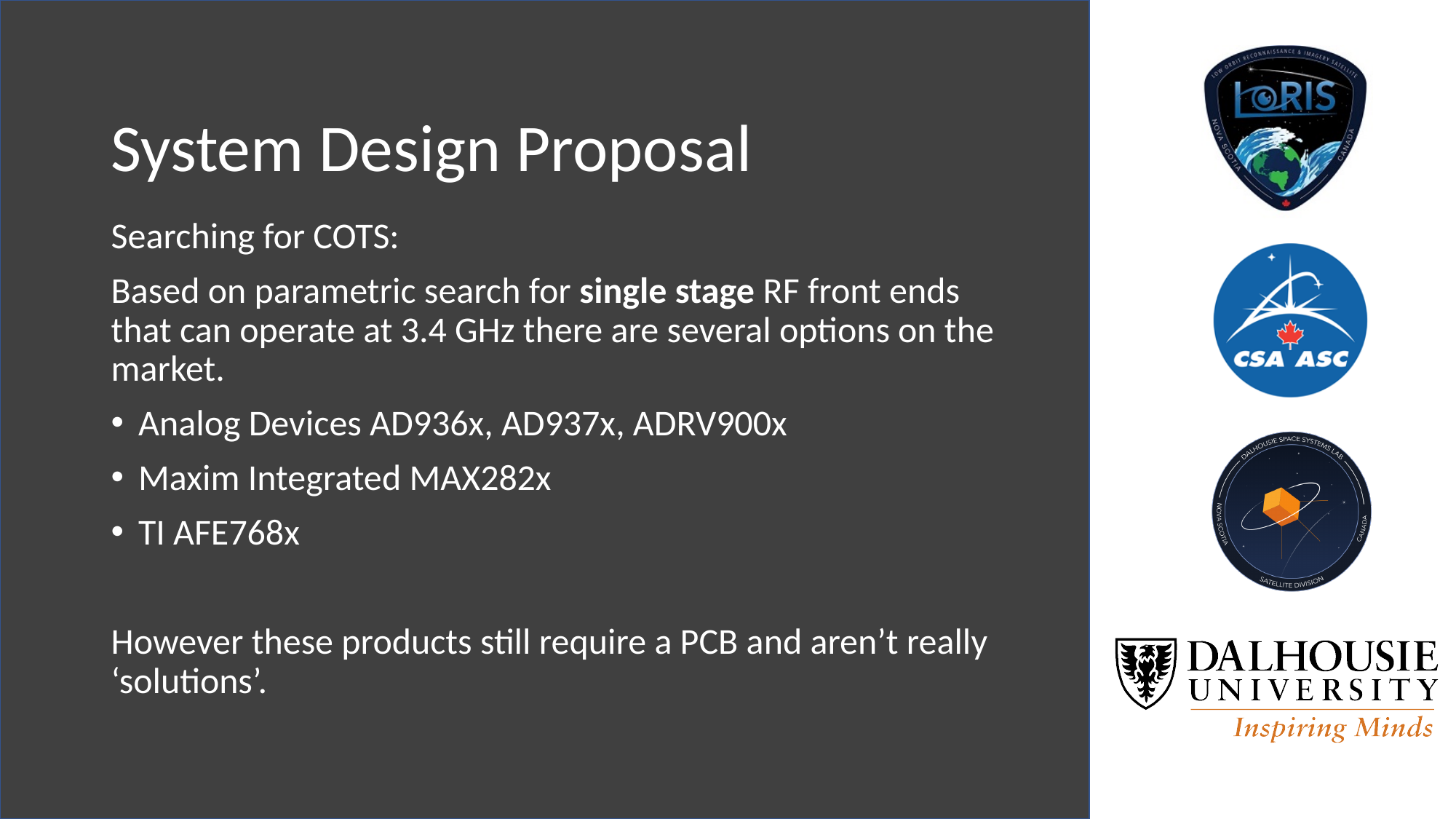

# System Design Proposal
Searching for COTS:
Based on parametric search for single stage RF front ends that can operate at 3.4 GHz there are several options on the market.
Analog Devices AD936x, AD937x, ADRV900x
Maxim Integrated MAX282x
TI AFE768x

However these products still require a PCB and aren’t really ‘solutions’.